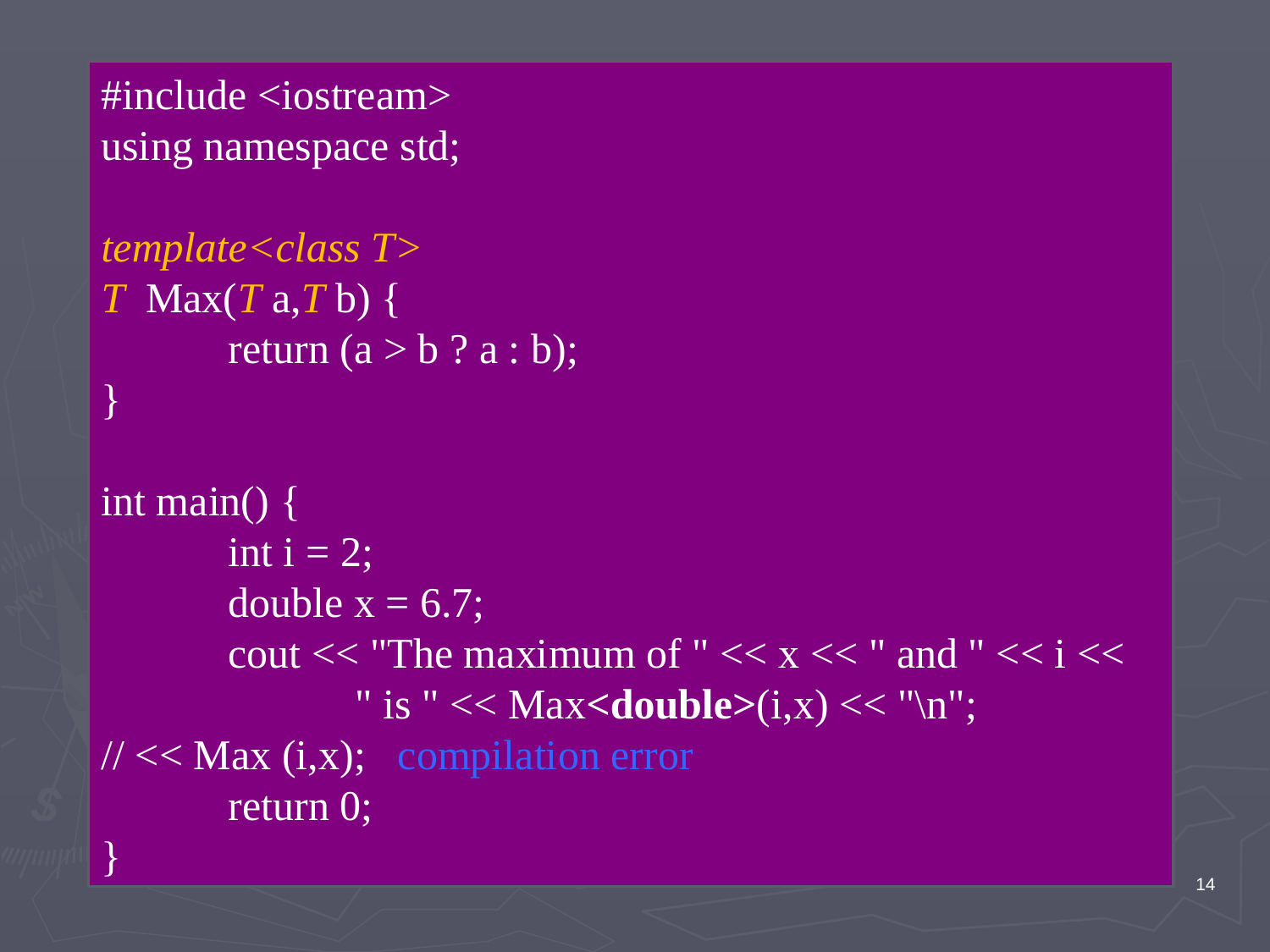

#include <iostream>
using namespace std;

template<class T>
T  Max(T a,T b) {
	return (a > b ? a : b);
}

int main() {
	int i = 2;
	double x = 6.7;
	cout << "The maximum of " << x << " and " << i <<
		" is " << Max<double>(i,x) << "\n";
// << Max (i,x);   compilation error
	return 0;
}
14